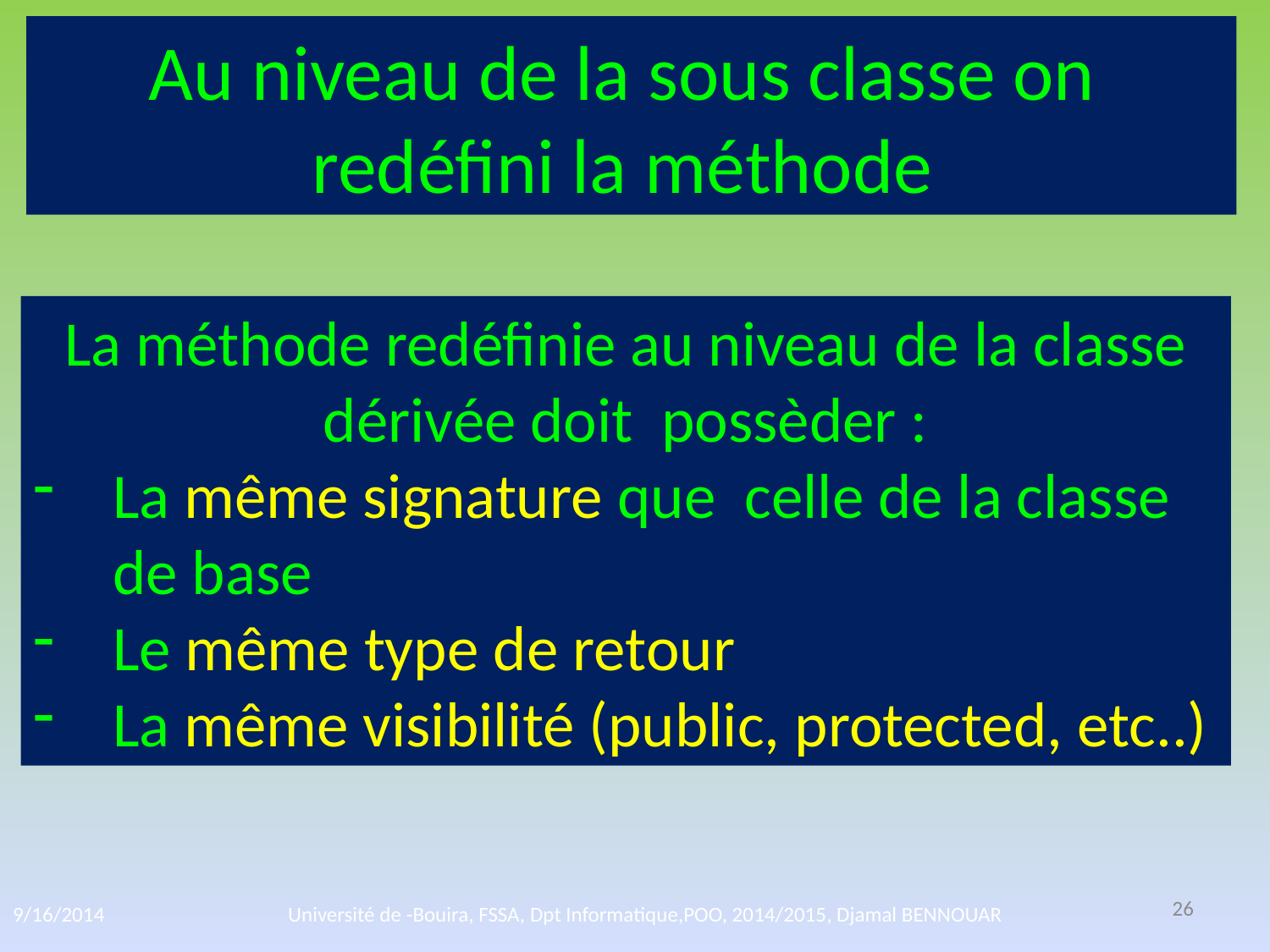

Au niveau de la sous classe on  redéfini la méthode
La méthode redéfinie au niveau de la classe dérivée doit  possèder :
La même signature que  celle de la classe de base
Le même type de retour
La même visibilité (public, protected, etc..)
26
9/16/2014
Université de -Bouira, FSSA, Dpt Informatique,POO, 2014/2015, Djamal BENNOUAR